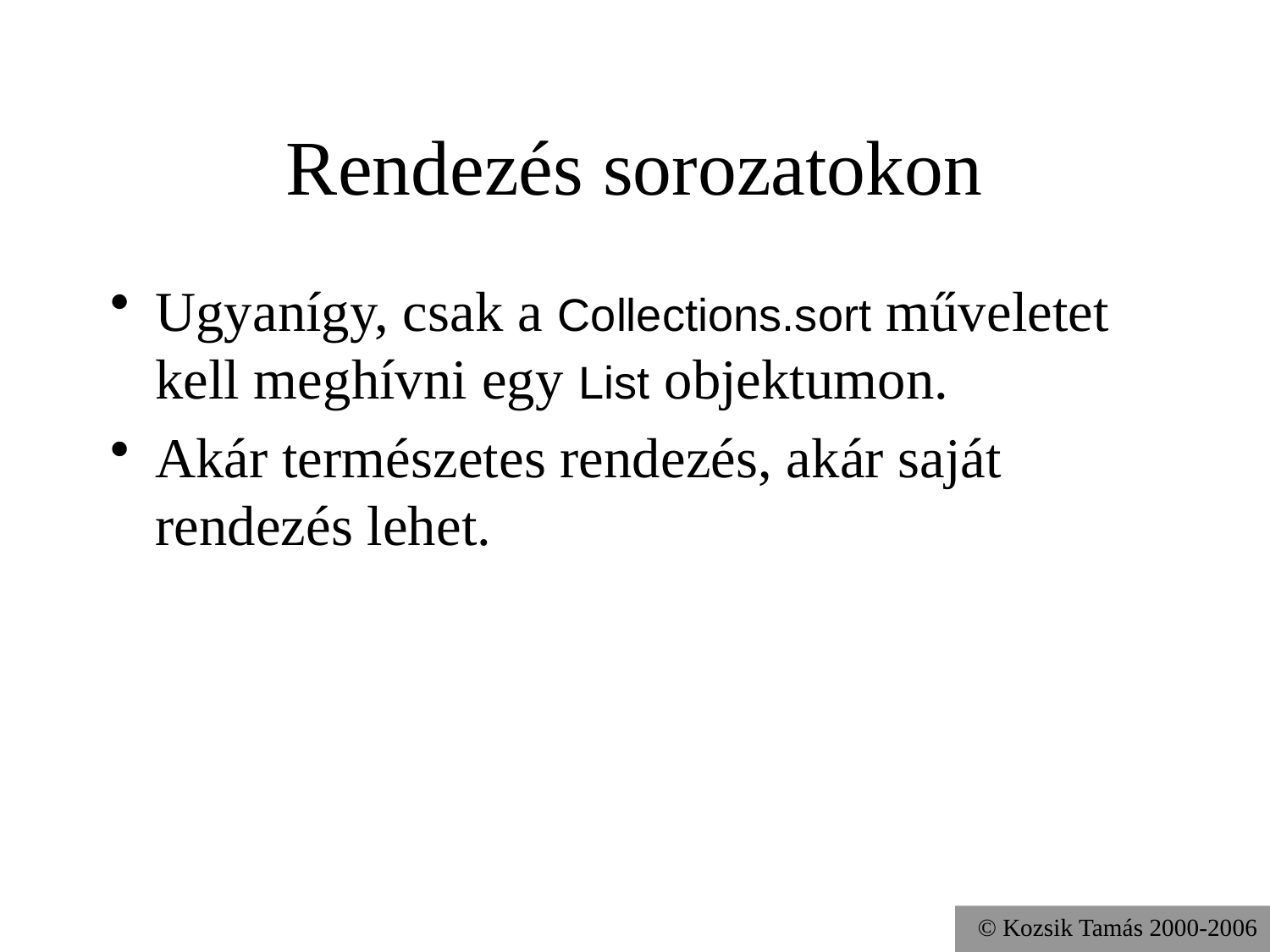

# Rendezés sorozatokon
Ugyanígy, csak a Collections.sort műveletet kell meghívni egy List objektumon.
Akár természetes rendezés, akár saját rendezés lehet.